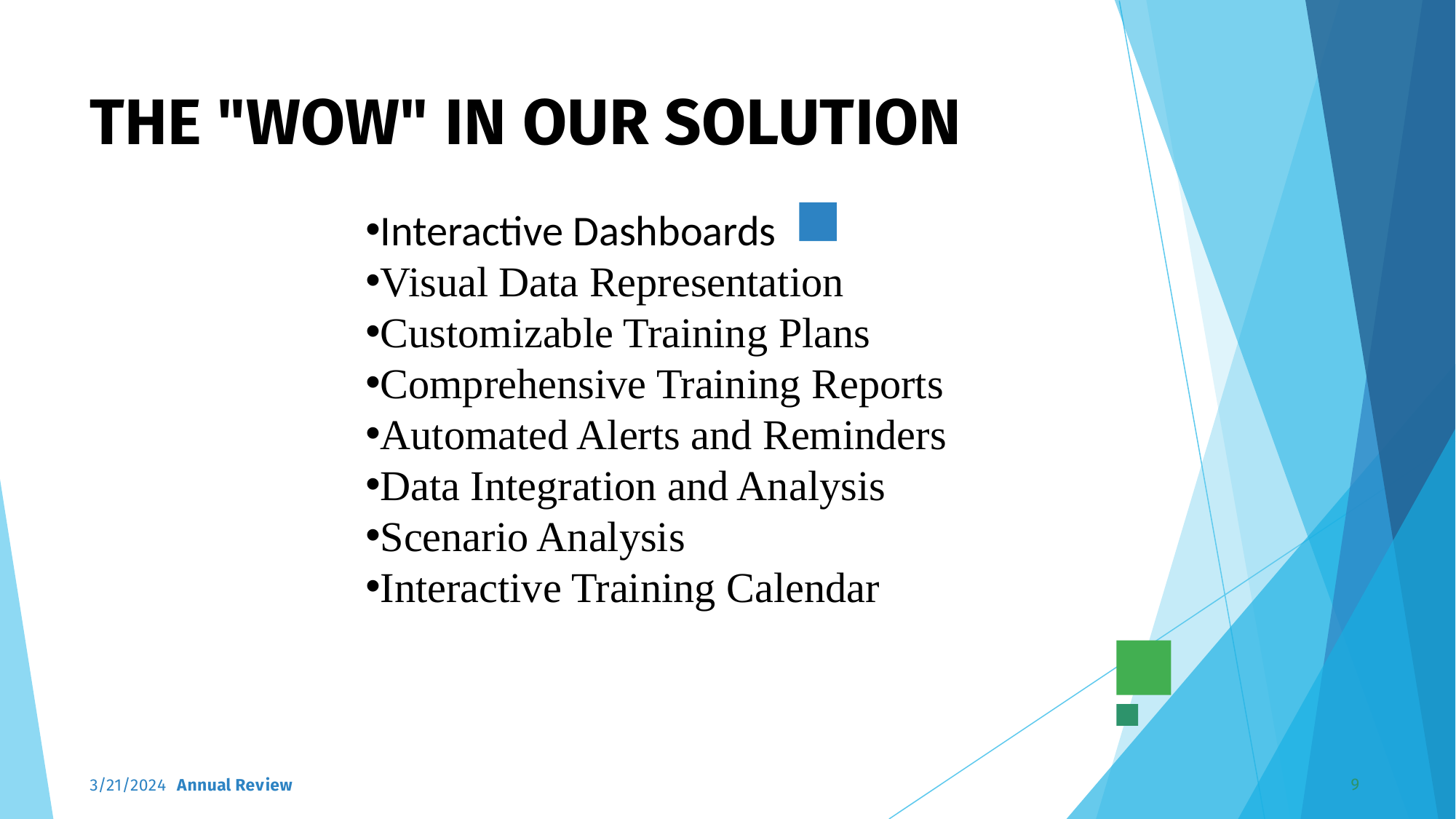

# THE "WOW" IN OUR SOLUTION
Interactive Dashboards
Visual Data Representation
Customizable Training Plans
Comprehensive Training Reports
Automated Alerts and Reminders
Data Integration and Analysis
Scenario Analysis
Interactive Training Calendar

9
3/21/2024  Annual Review